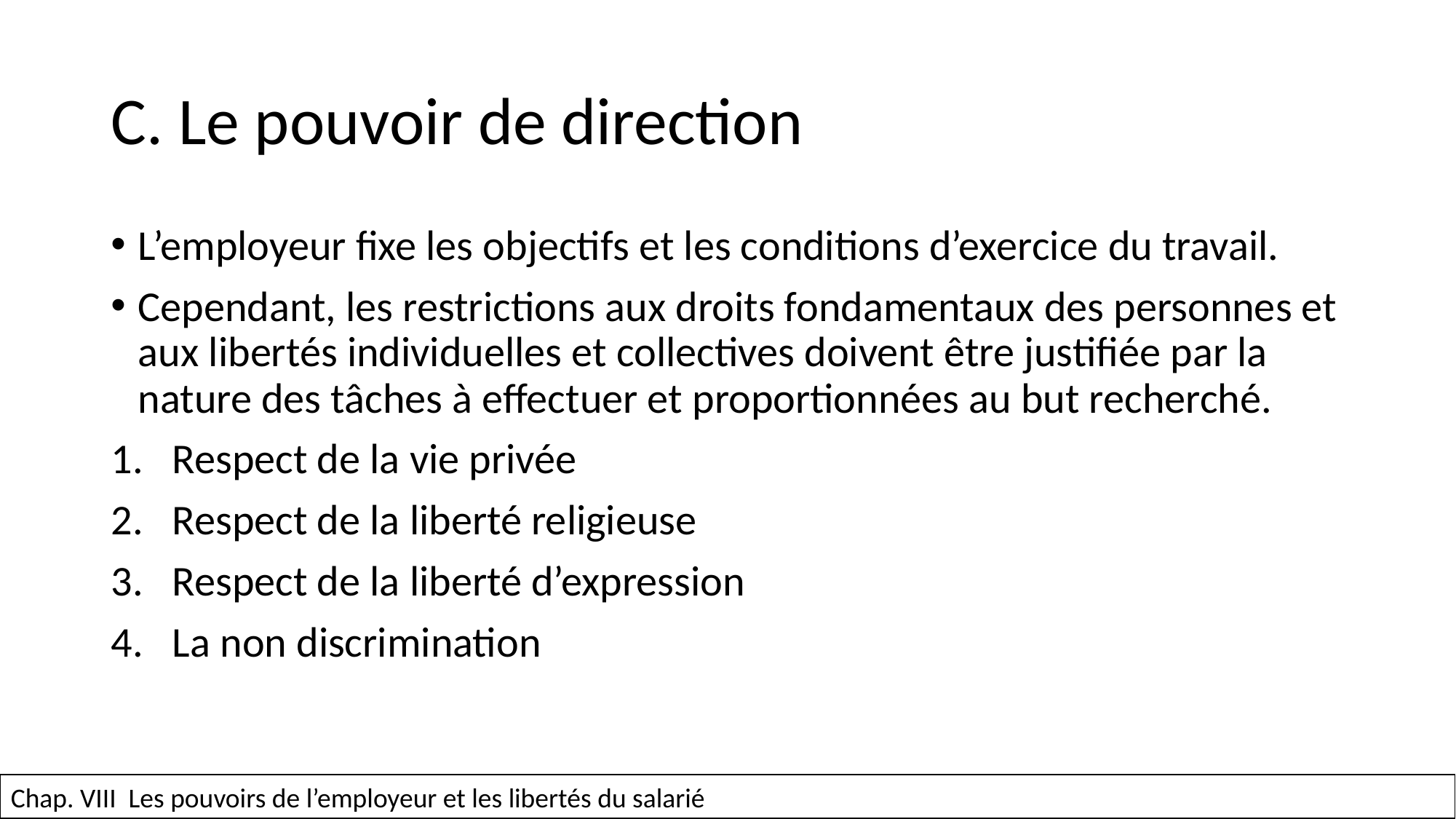

# C. Le pouvoir de direction
L’employeur fixe les objectifs et les conditions d’exercice du travail.
Cependant, les restrictions aux droits fondamentaux des personnes et aux libertés individuelles et collectives doivent être justifiée par la nature des tâches à effectuer et proportionnées au but recherché.
Respect de la vie privée
Respect de la liberté religieuse
Respect de la liberté d’expression
La non discrimination
74
Chap. VIII  Les pouvoirs de l’employeur et les libertés du salarié